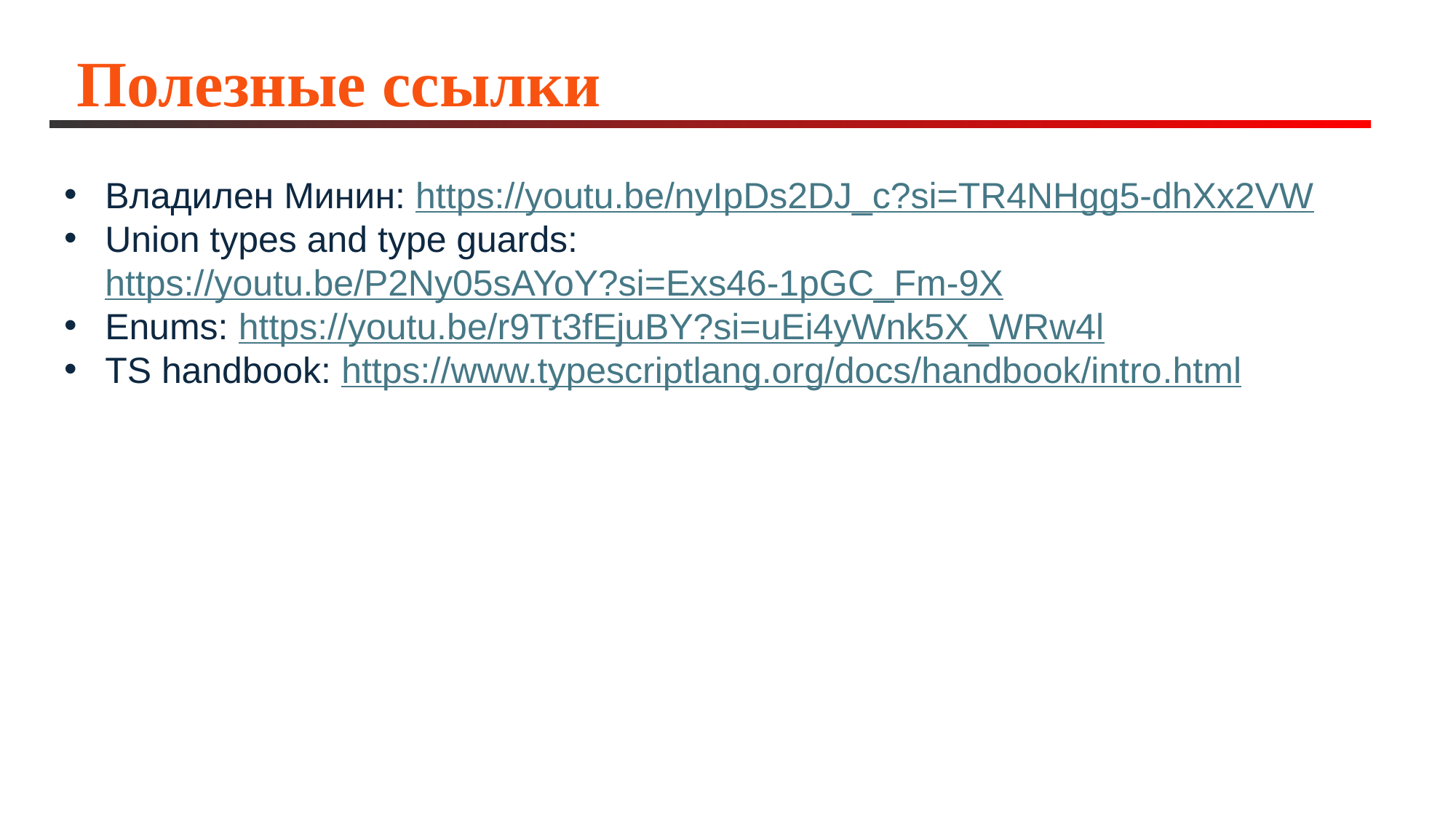

# Полезные ссылки

Владилен Минин: https://youtu.be/nyIpDs2DJ_c?si=TR4NHgg5-dhXx2VW
Union types and type guards: https://youtu.be/P2Ny05sAYoY?si=Exs46-1pGC_Fm-9X
Enums: https://youtu.be/r9Tt3fEjuBY?si=uEi4yWnk5X_WRw4l
TS handbook: https://www.typescriptlang.org/docs/handbook/intro.html